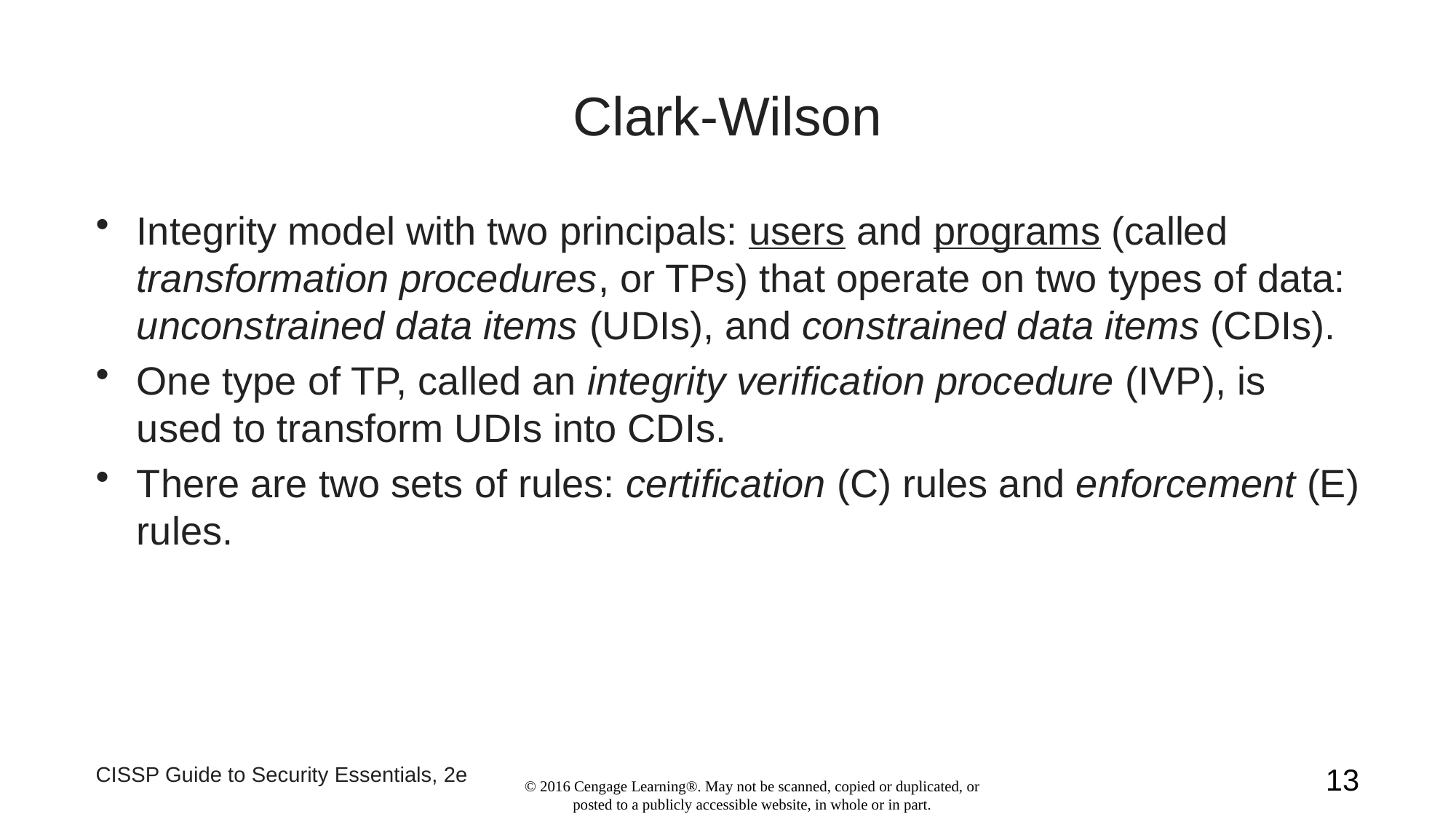

# Clark-Wilson
Integrity model with two principals: users and programs (called transformation procedures, or TPs) that operate on two types of data: unconstrained data items (UDIs), and constrained data items (CDIs).
One type of TP, called an integrity verification procedure (IVP), is used to transform UDIs into CDIs.
There are two sets of rules: certification (C) rules and enforcement (E) rules.
CISSP Guide to Security Essentials, 2e
13
© 2016 Cengage Learning®. May not be scanned, copied or duplicated, or posted to a publicly accessible website, in whole or in part.